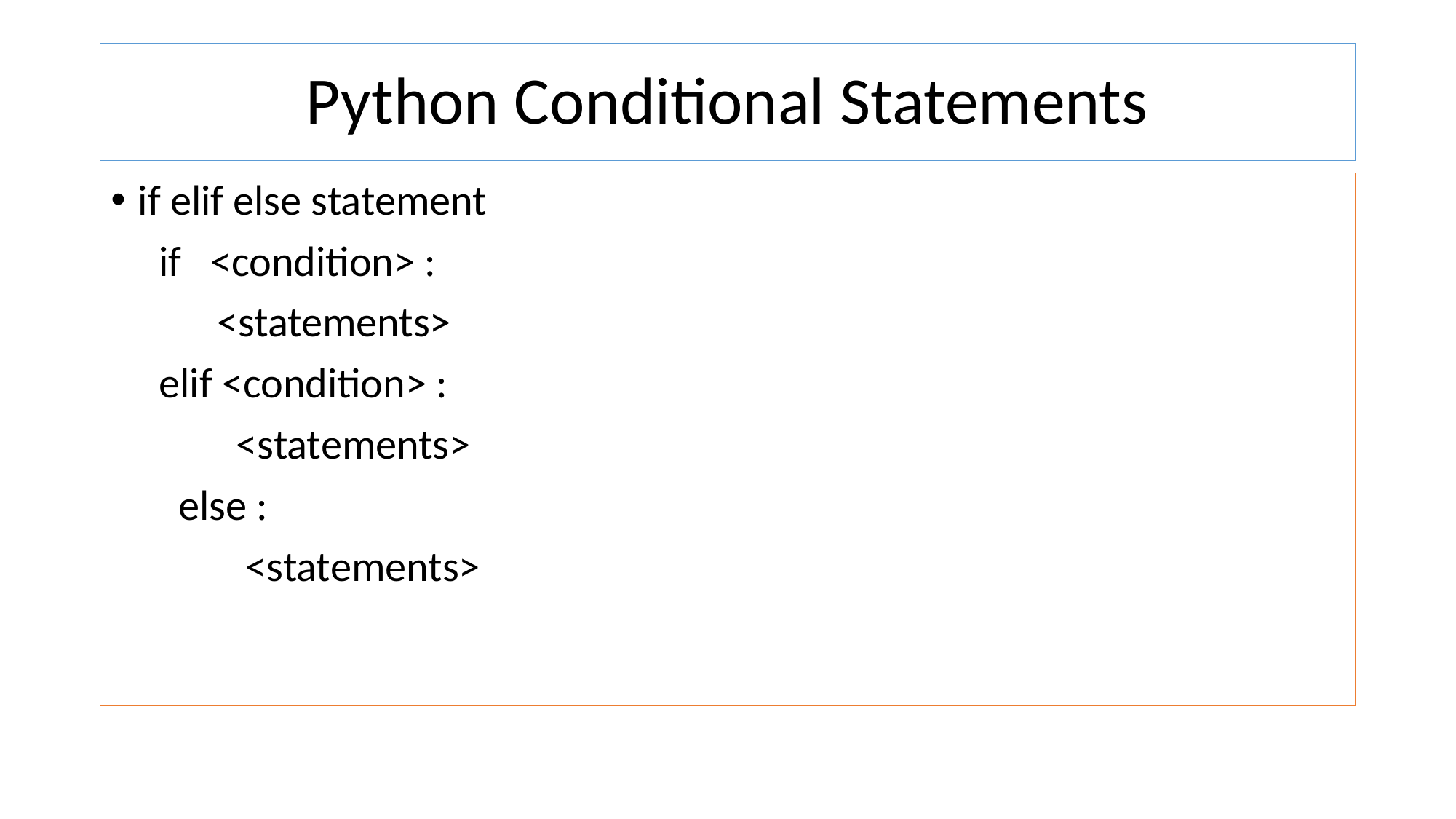

# Python Conditional Statements
if elif else statement
     if   <condition> :
           <statements>
     elif <condition> :
             <statements>
       else :
              <statements>